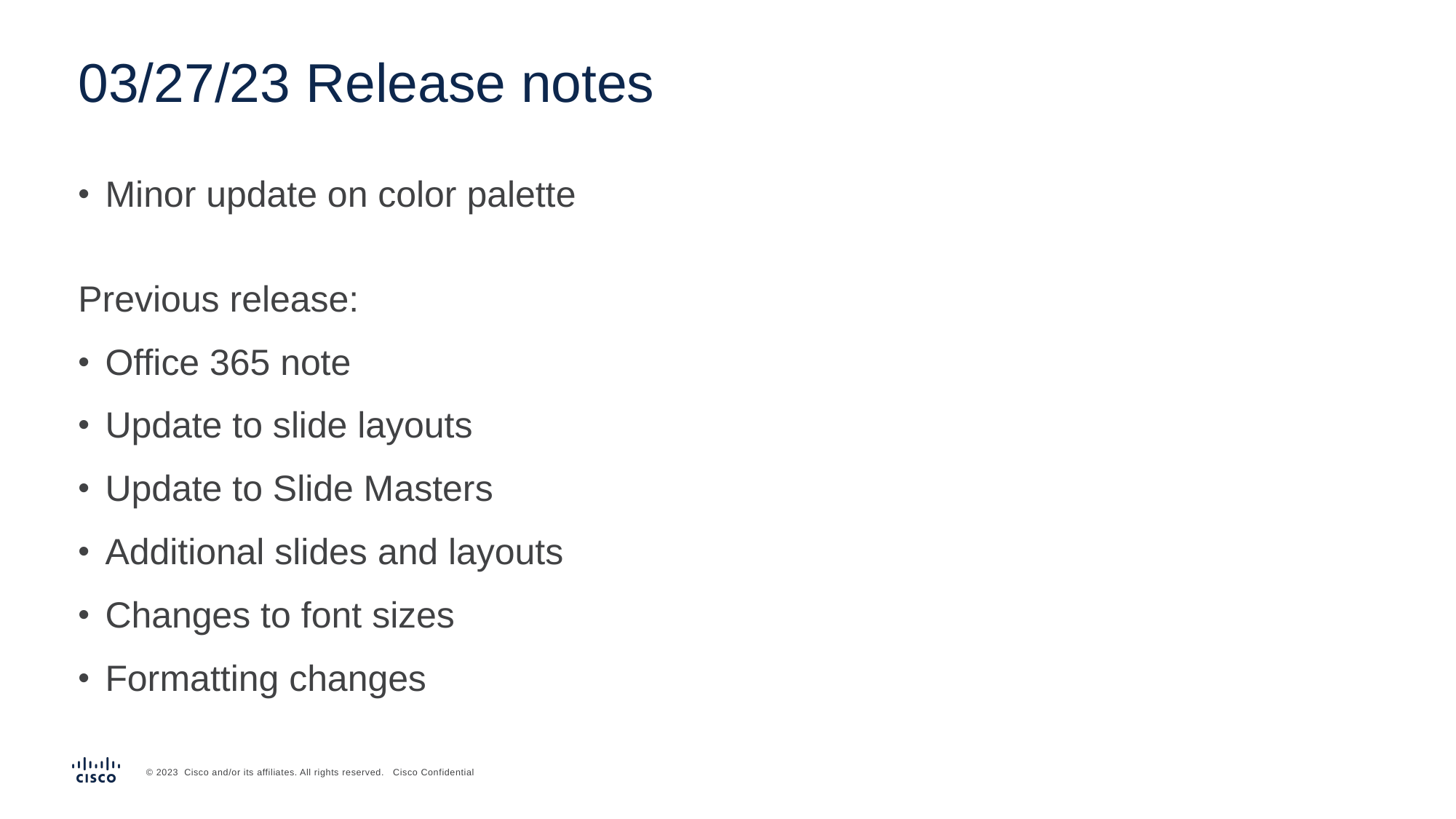

# 03/27/23 Release notes
Minor update on color palette
Previous release:
Office 365 note
Update to slide layouts
Update to Slide Masters
Additional slides and layouts
Changes to font sizes
Formatting changes